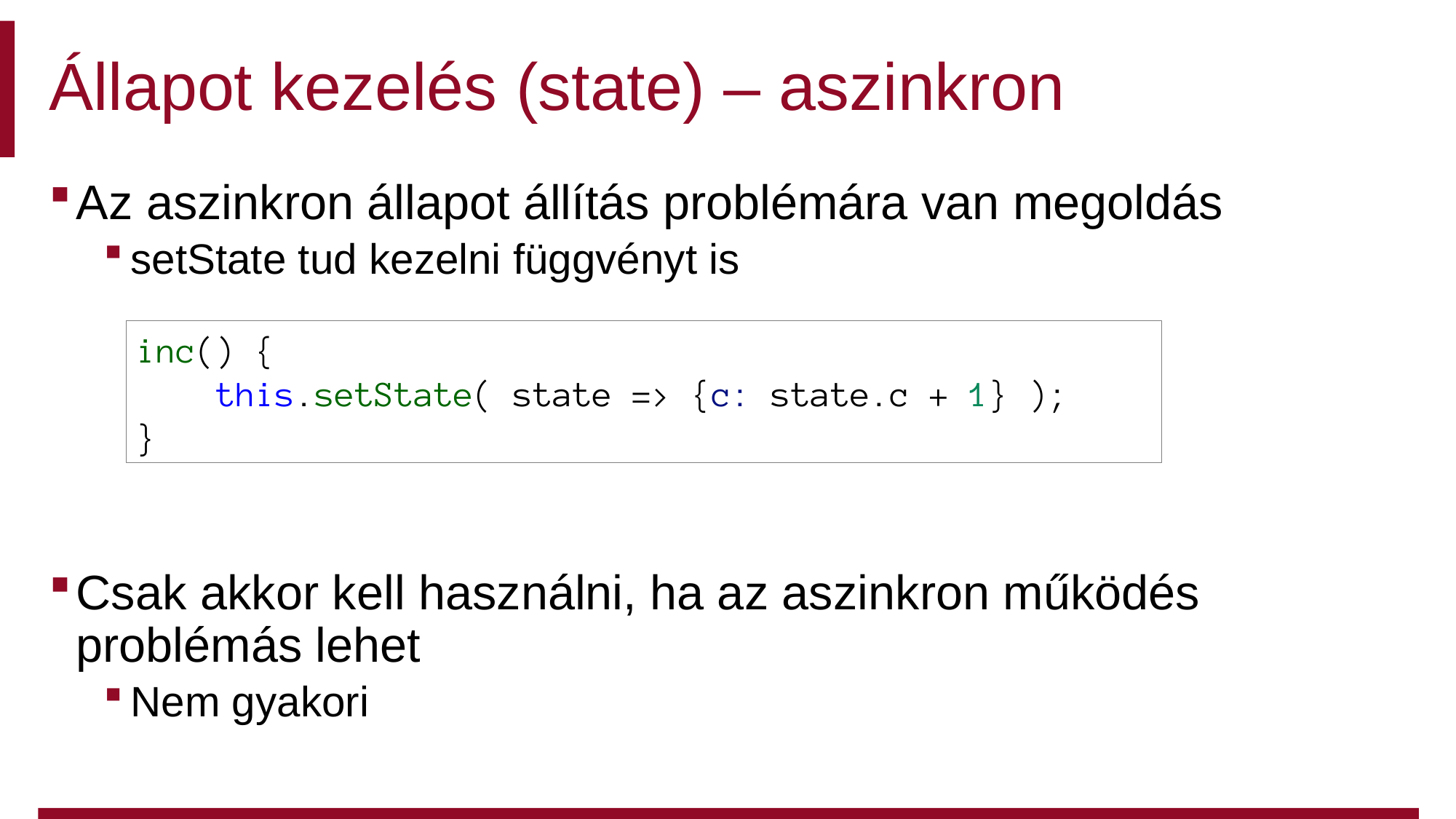

# Állapot kezelés (state) – aszinkron
Az aszinkron állapot állítás problémára van megoldás
setState tud kezelni függvényt is

Csak akkor kell használni, ha az aszinkron működés problémás lehet
Nem gyakori

inc() {
    this.setState( state => {c: state.c + 1} );
}